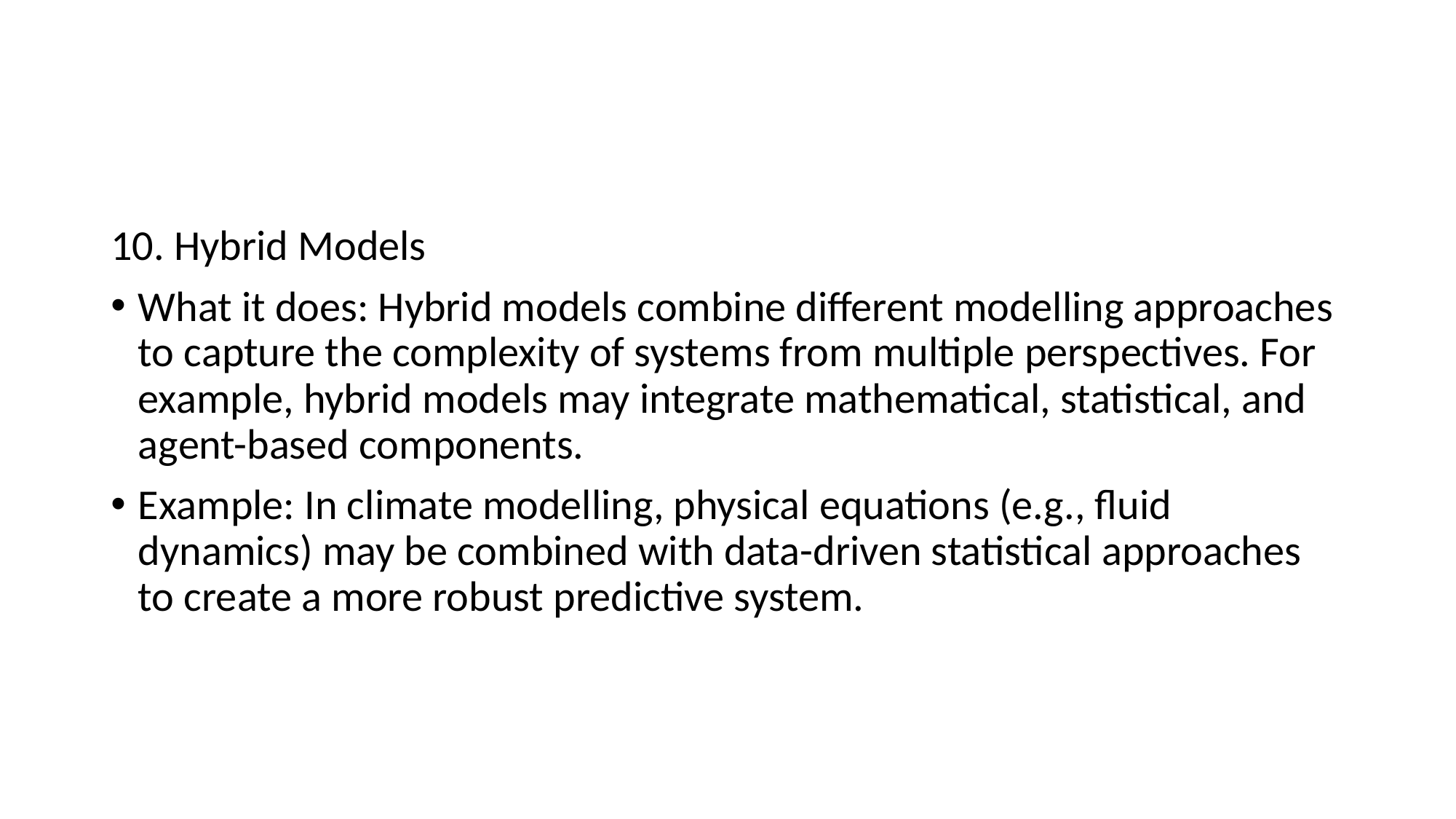

#
10. Hybrid Models
What it does: Hybrid models combine different modelling approaches to capture the complexity of systems from multiple perspectives. For example, hybrid models may integrate mathematical, statistical, and agent-based components.
Example: In climate modelling, physical equations (e.g., fluid dynamics) may be combined with data-driven statistical approaches to create a more robust predictive system.